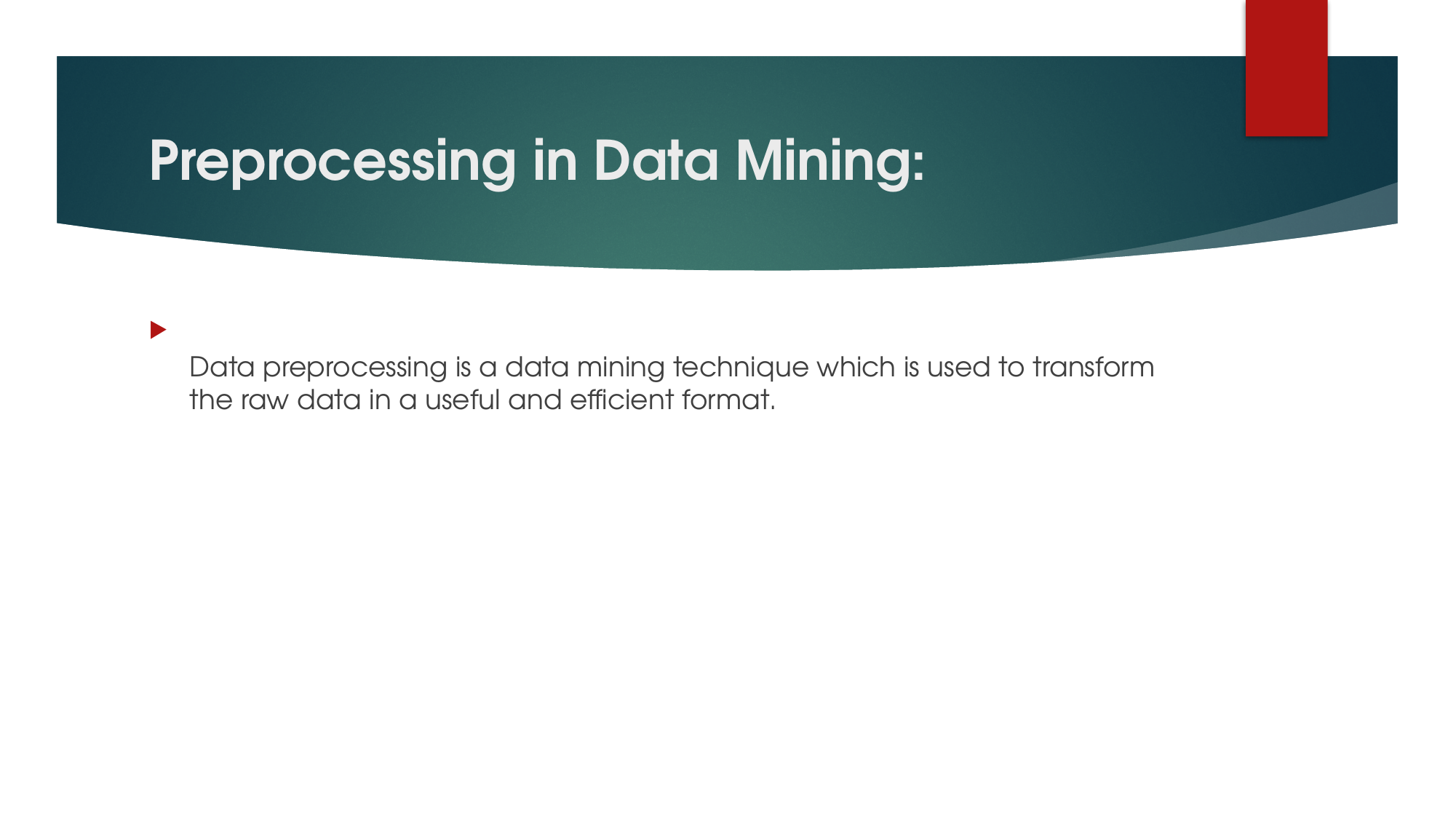

# Preprocessing in Data Mining:
Data preprocessing is a data mining technique which is used to transform the raw data in a useful and efficient format.